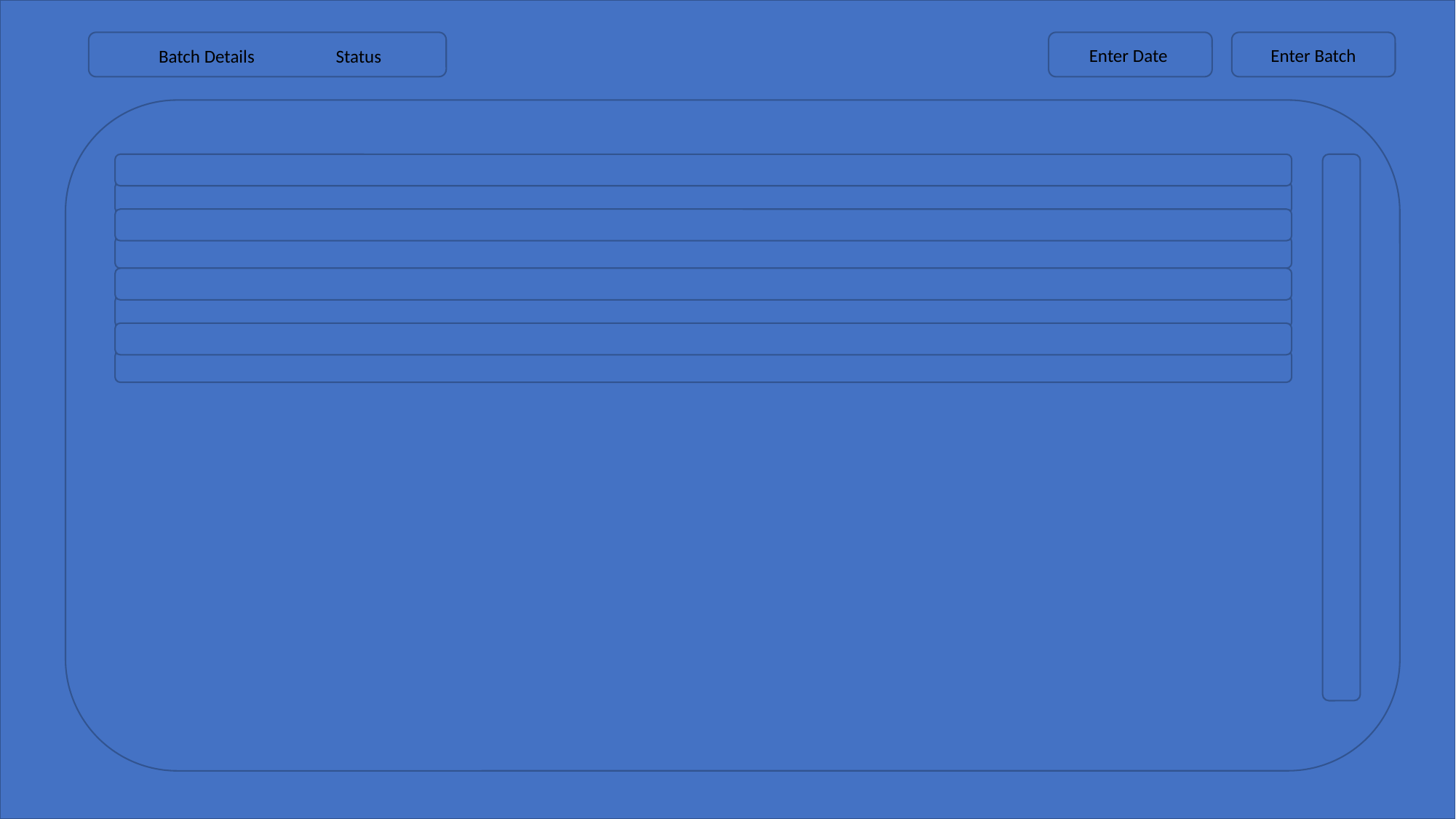

Enter Date
Enter Batch
Batch Details
Status